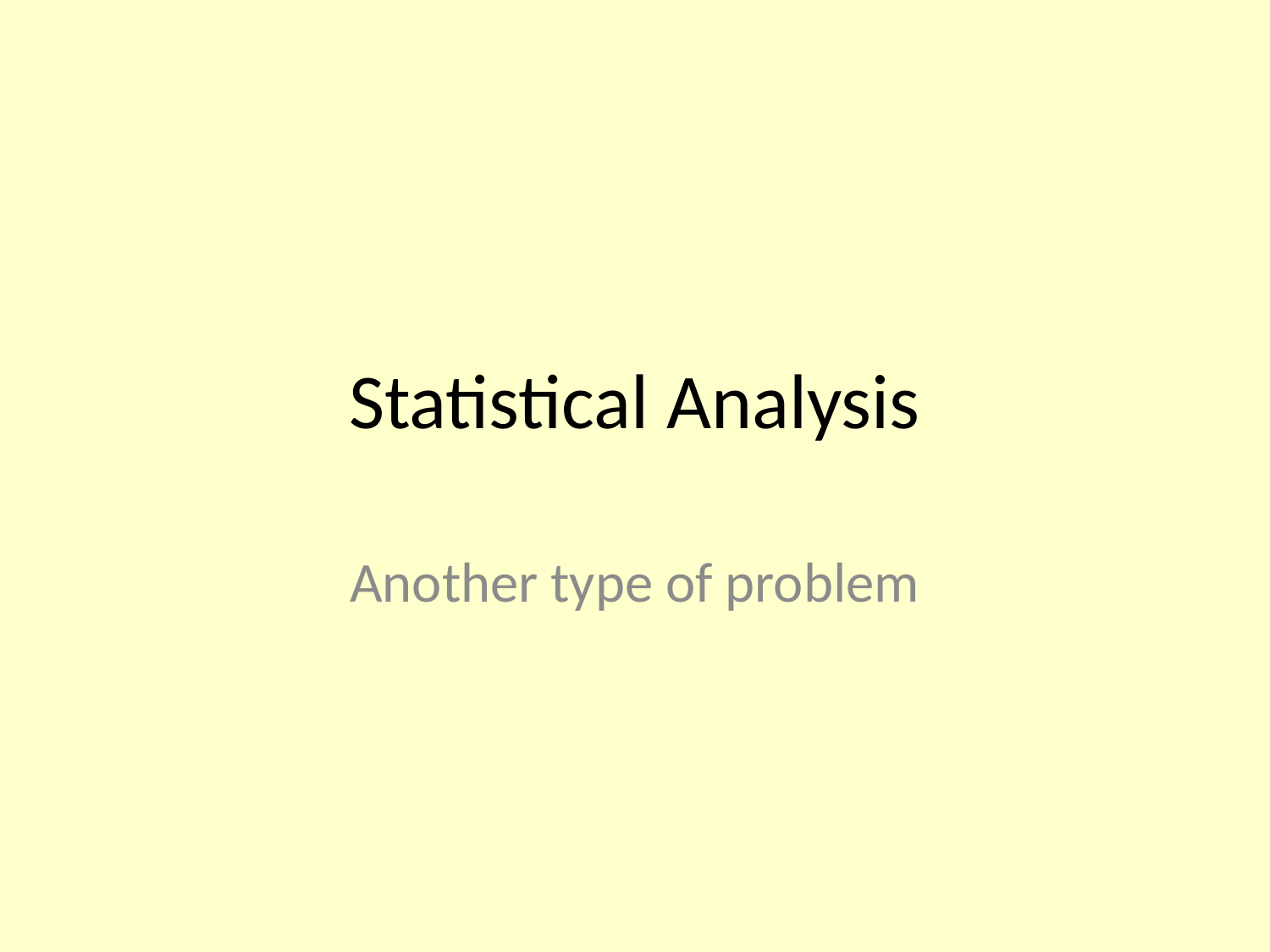

# Statistical Analysis
Another type of problem